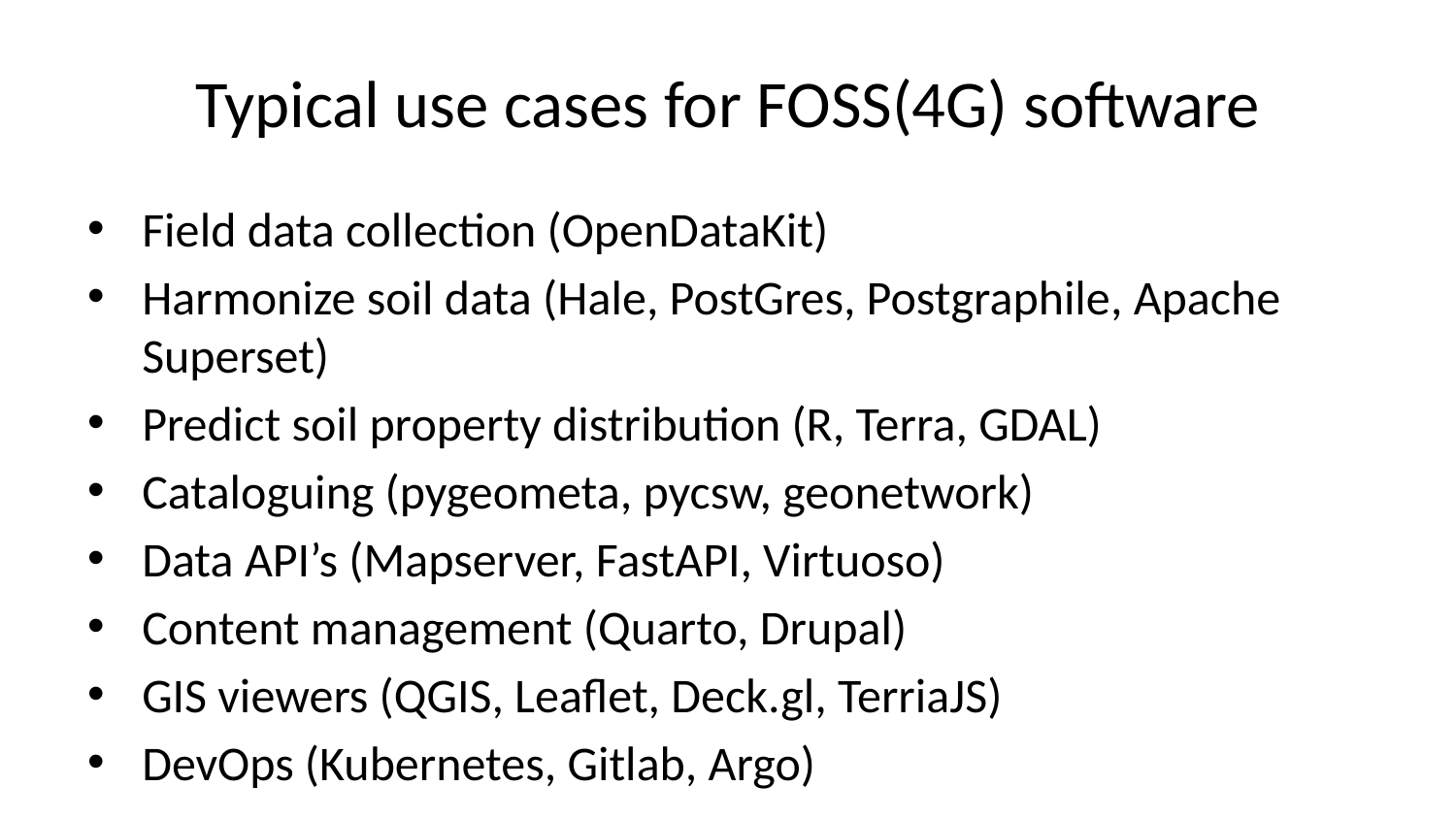

# Typical use cases for FOSS(4G) software
Field data collection (OpenDataKit)
Harmonize soil data (Hale, PostGres, Postgraphile, Apache Superset)
Predict soil property distribution (R, Terra, GDAL)
Cataloguing (pygeometa, pycsw, geonetwork)
Data API’s (Mapserver, FastAPI, Virtuoso)
Content management (Quarto, Drupal)
GIS viewers (QGIS, Leaflet, Deck.gl, TerriaJS)
DevOps (Kubernetes, Gitlab, Argo)